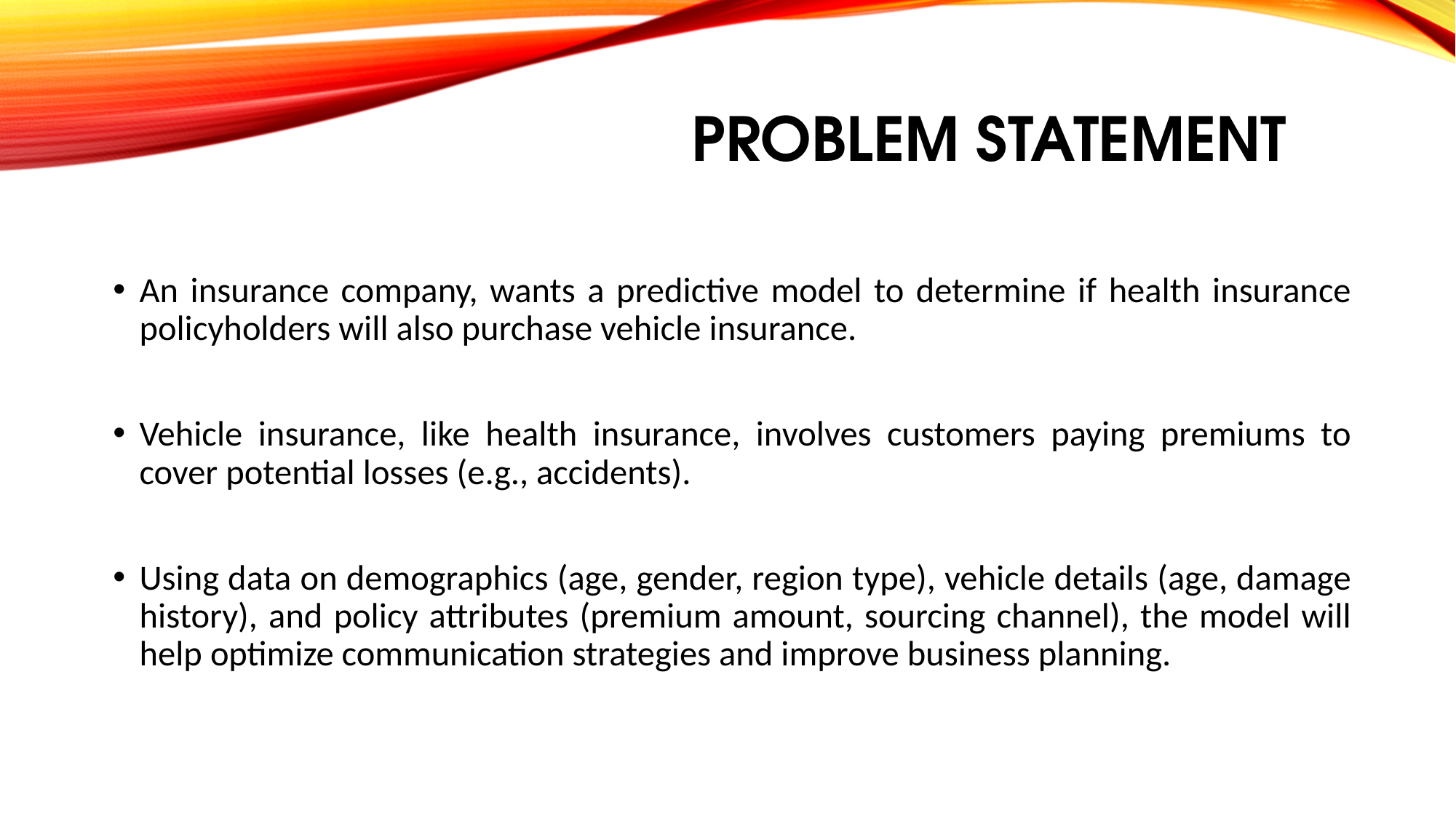

# Problem statement
An insurance company, wants a predictive model to determine if health insurance policyholders will also purchase vehicle insurance.

Vehicle insurance, like health insurance, involves customers paying premiums to cover potential losses (e.g., accidents).

Using data on demographics (age, gender, region type), vehicle details (age, damage history), and policy attributes (premium amount, sourcing channel), the model will help optimize communication strategies and improve business planning.